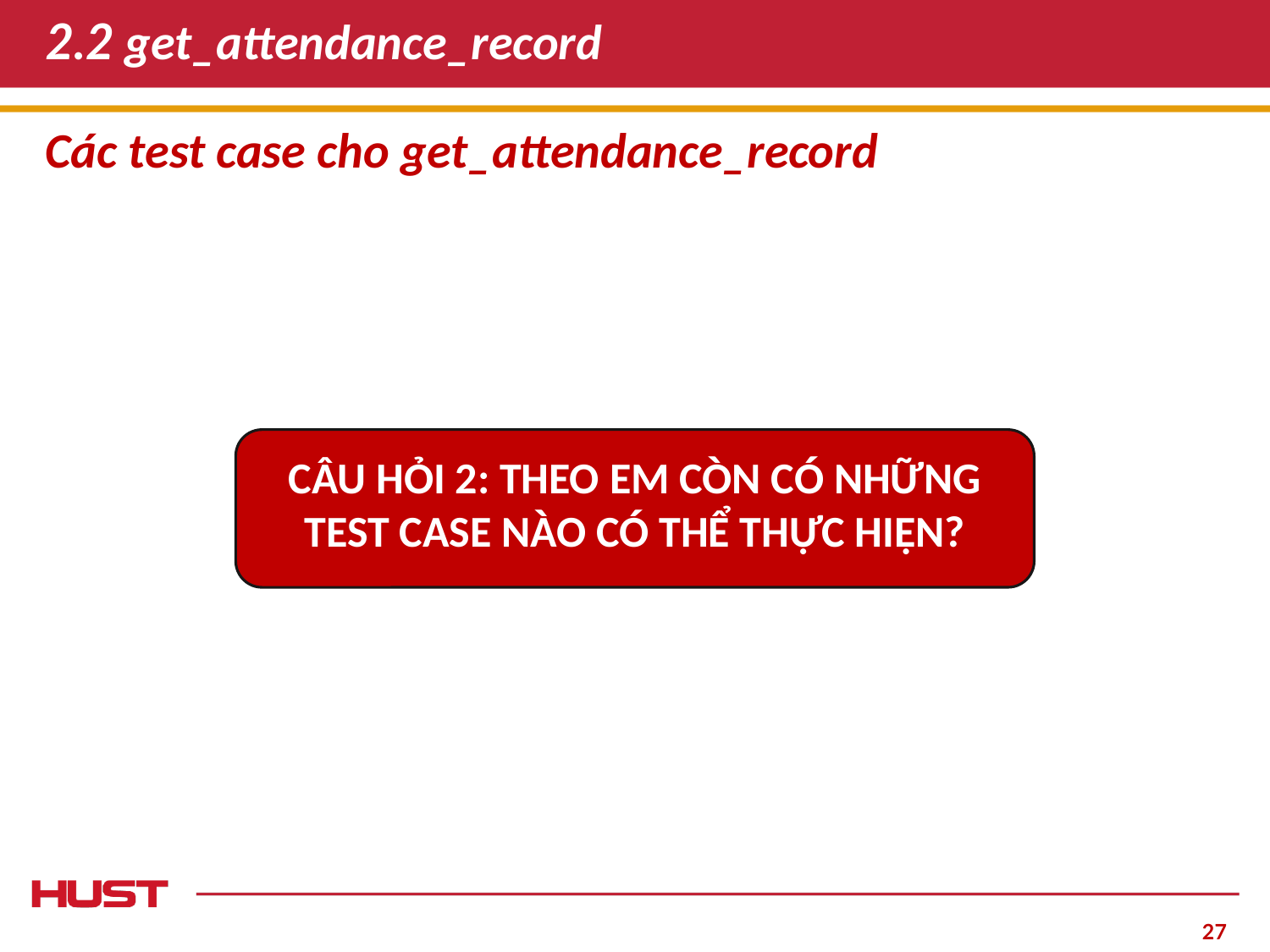

# 2.2 get_attendance_record
Các test case cho get_attendance_record

CÂU HỎI 2: THEO EM CÒN CÓ NHỮNG TEST CASE NÀO CÓ THỂ THỰC HIỆN?
27